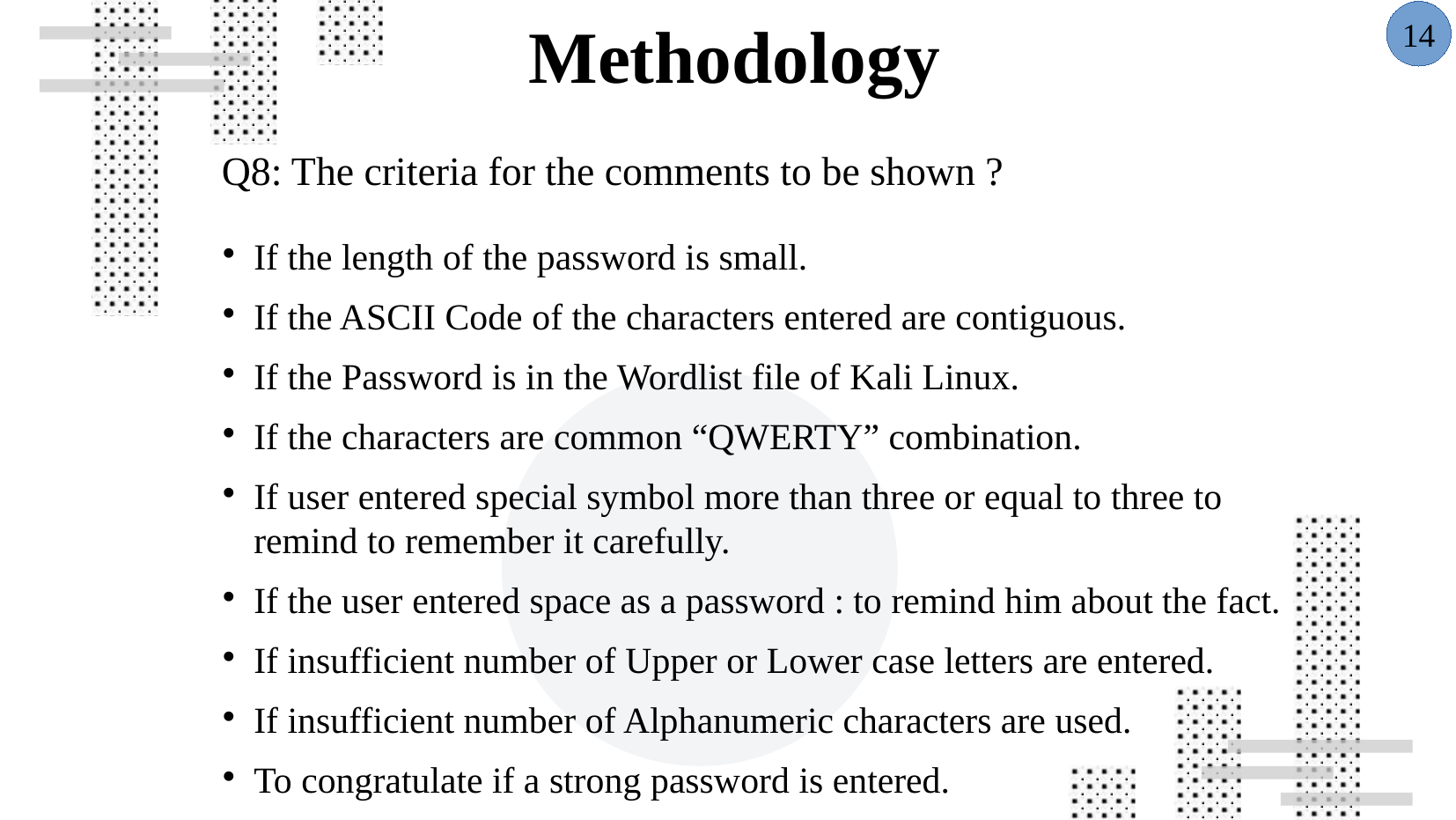

14
Methodology
Q8: The criteria for the comments to be shown ?
If the length of the password is small.
If the ASCII Code of the characters entered are contiguous.
If the Password is in the Wordlist file of Kali Linux.
If the characters are common “QWERTY” combination.
If user entered special symbol more than three or equal to three to remind to remember it carefully.
If the user entered space as a password : to remind him about the fact.
If insufficient number of Upper or Lower case letters are entered.
If insufficient number of Alphanumeric characters are used.
To congratulate if a strong password is entered.